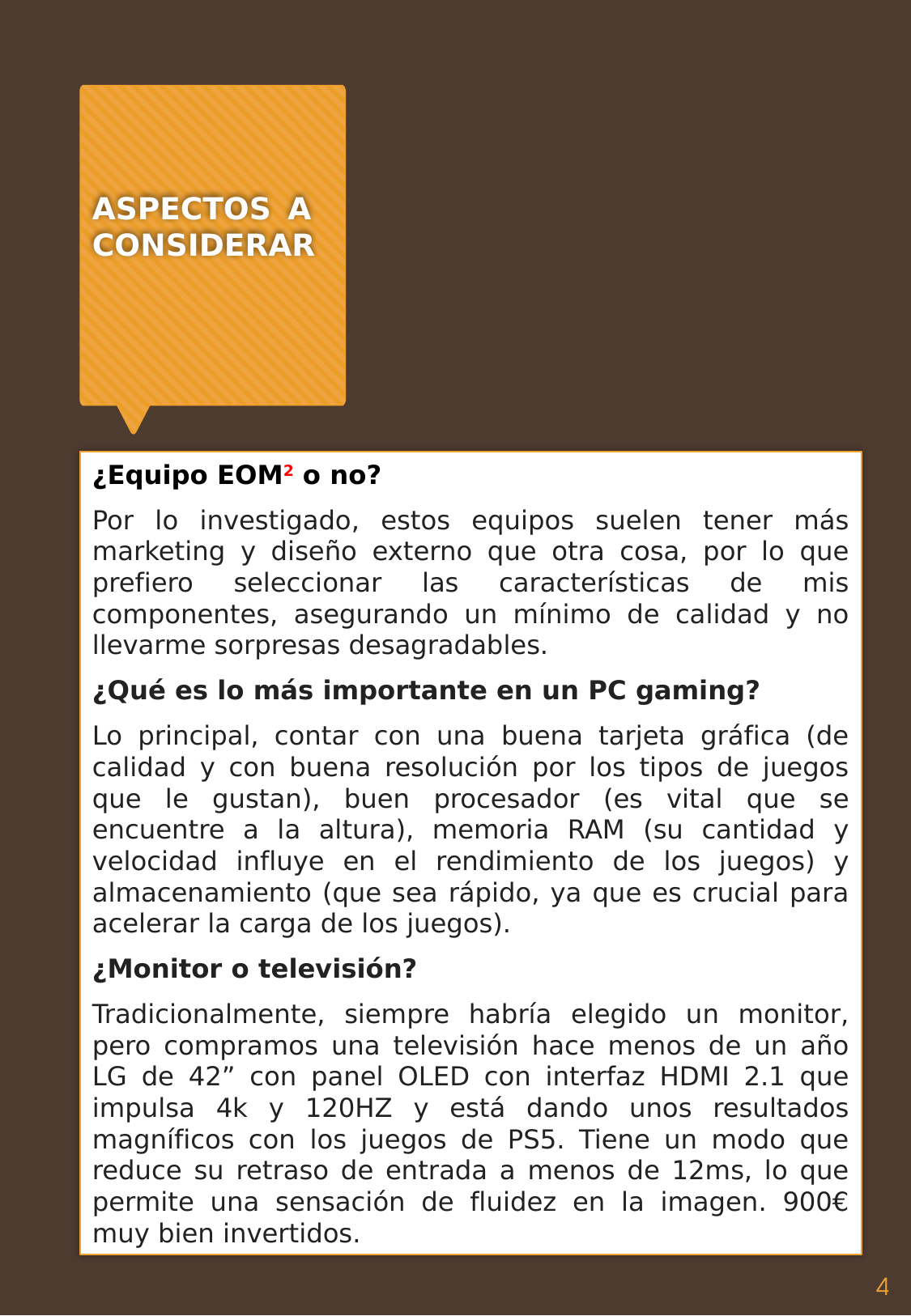

# ASPECTOS A CONSIDERAR
¿Equipo EOM2 o no?
Por lo investigado, estos equipos suelen tener más marketing y diseño externo que otra cosa, por lo que prefiero seleccionar las características de mis componentes, asegurando un mínimo de calidad y no llevarme sorpresas desagradables.
¿Qué es lo más importante en un PC gaming?
Lo principal, contar con una buena tarjeta gráfica (de calidad y con buena resolución por los tipos de juegos que le gustan), buen procesador (es vital que se encuentre a la altura), memoria RAM (su cantidad y velocidad influye en el rendimiento de los juegos) y almacenamiento (que sea rápido, ya que es crucial para acelerar la carga de los juegos).
¿Monitor o televisión?
Tradicionalmente, siempre habría elegido un monitor, pero compramos una televisión hace menos de un año LG de 42” con panel OLED con interfaz HDMI 2.1 que impulsa 4k y 120HZ y está dando unos resultados magníficos con los juegos de PS5. Tiene un modo que reduce su retraso de entrada a menos de 12ms, lo que permite una sensación de fluidez en la imagen. 900€ muy bien invertidos.
4